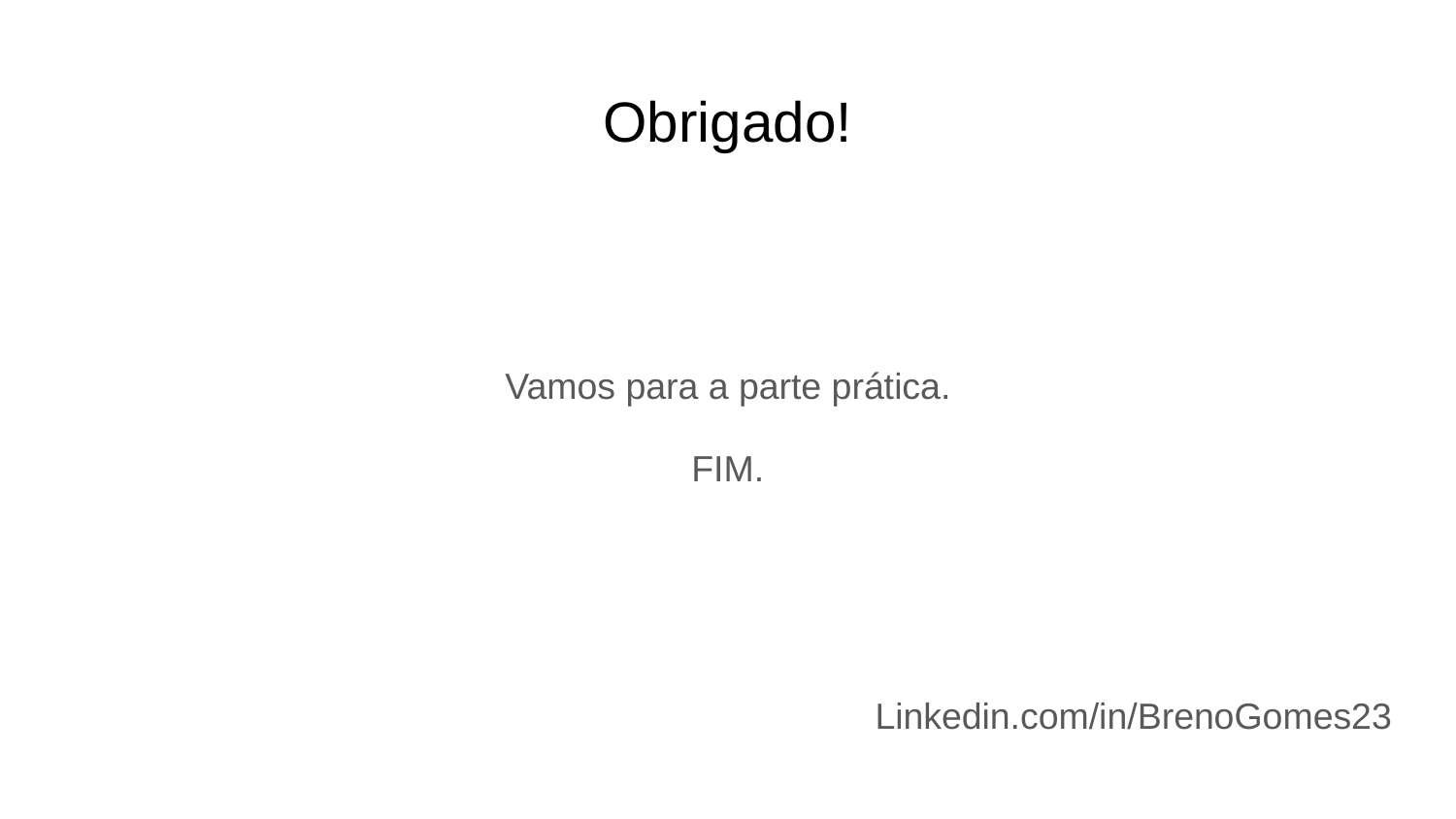

# Obrigado!

Vamos para a parte prática.
FIM.

Linkedin.com/in/BrenoGomes23